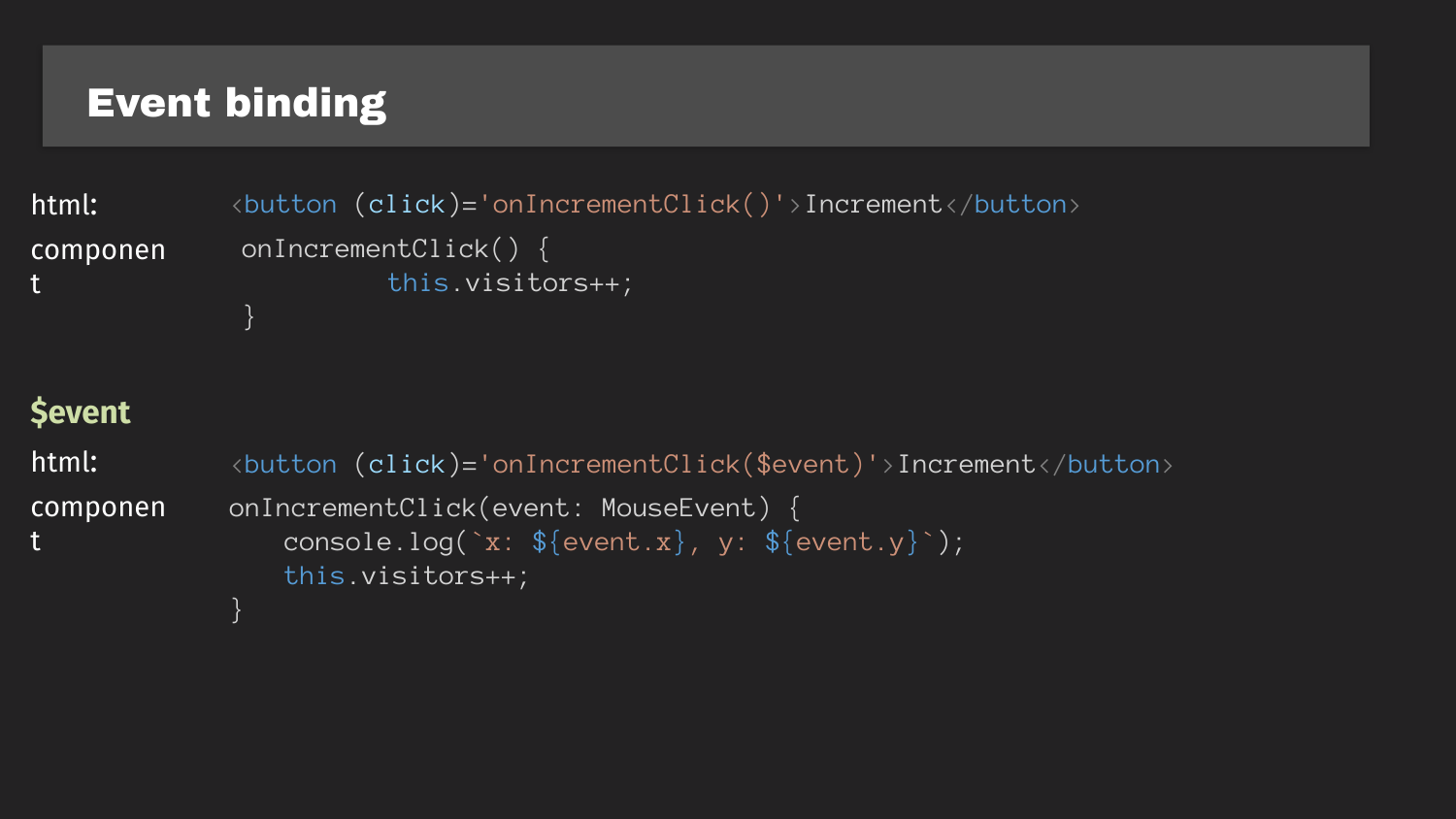

Event binding
html:
<button (click)='onIncrementClick()'>Increment</button>
onIncrementClick() {
	this.visitors++;
}
component
$event
html:
<button (click)='onIncrementClick($event)'>Increment</button>
component
onIncrementClick(event: MouseEvent) {
console.log(`x: ${event.x}, y: ${event.y}`);
this.visitors++;
}